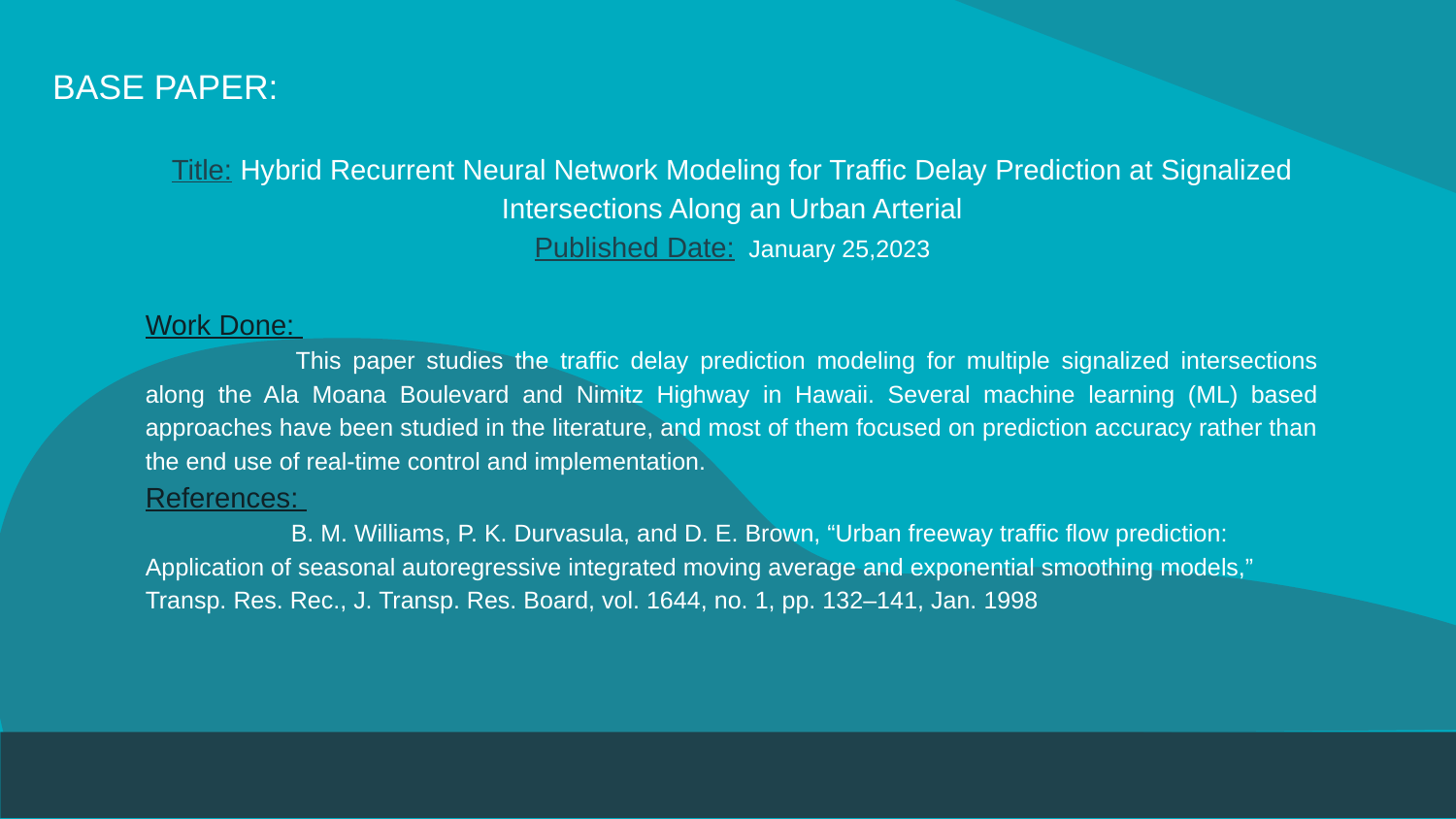

# BASE PAPER:
Title: Hybrid Recurrent Neural Network Modeling for Traffic Delay Prediction at Signalized Intersections Along an Urban Arterial
Published Date:  January 25,2023

Work Done:
 	This paper studies the traffic delay prediction modeling for multiple signalized intersections along the Ala Moana Boulevard and Nimitz Highway in Hawaii. Several machine learning (ML) based approaches have been studied in the literature, and most of them focused on prediction accuracy rather than the end use of real-time control and implementation.
References:
 	B. M. Williams, P. K. Durvasula, and D. E. Brown, “Urban freeway traffic flow prediction: Application of seasonal autoregressive integrated moving average and exponential smoothing models,” Transp. Res. Rec., J. Transp. Res. Board, vol. 1644, no. 1, pp. 132–141, Jan. 1998